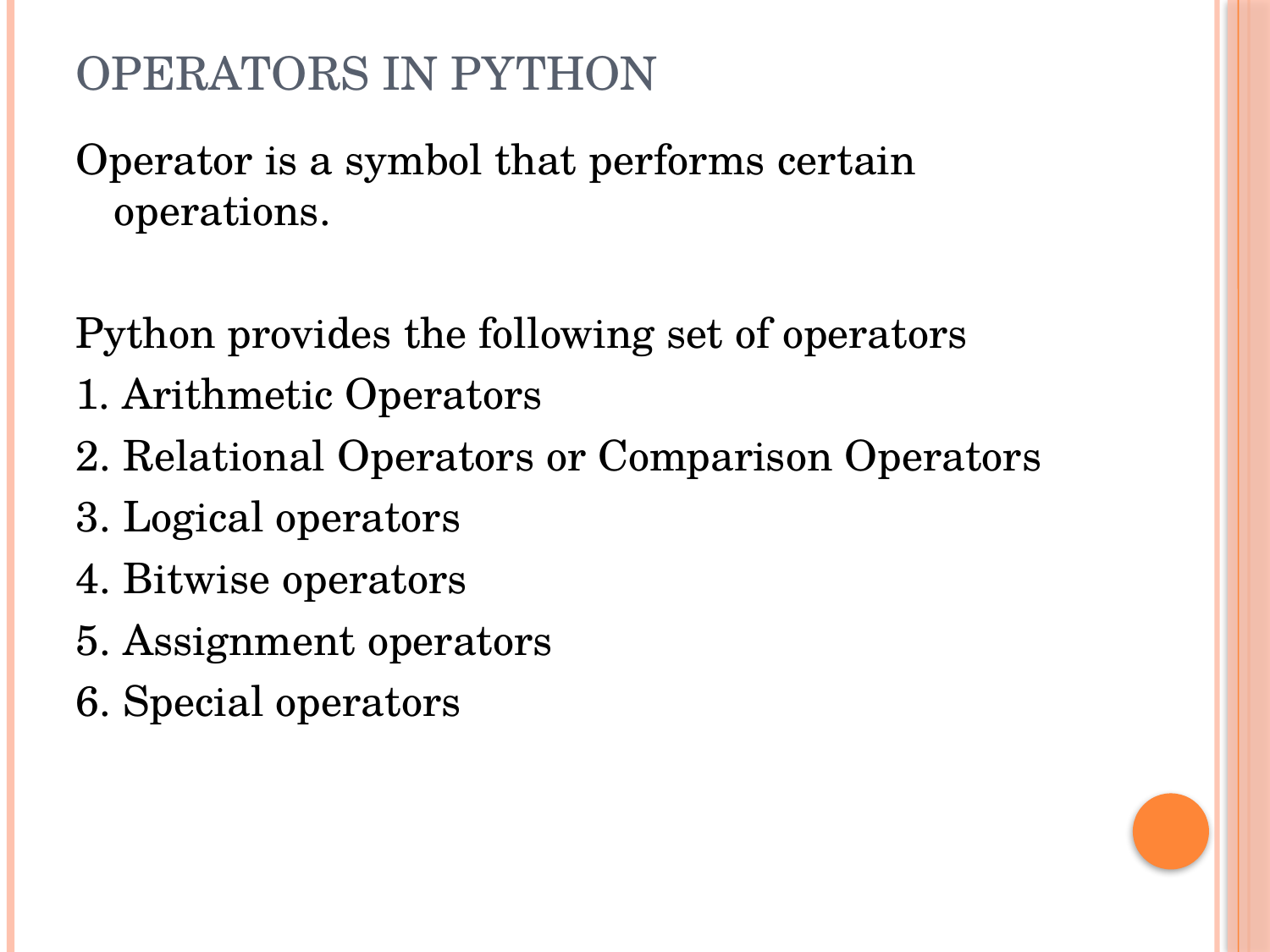

# Operators in Python
Operator is a symbol that performs certain operations.

Python provides the following set of operators
1. Arithmetic Operators
2. Relational Operators or Comparison Operators
3. Logical operators
4. Bitwise operators
5. Assignment operators
6. Special operators